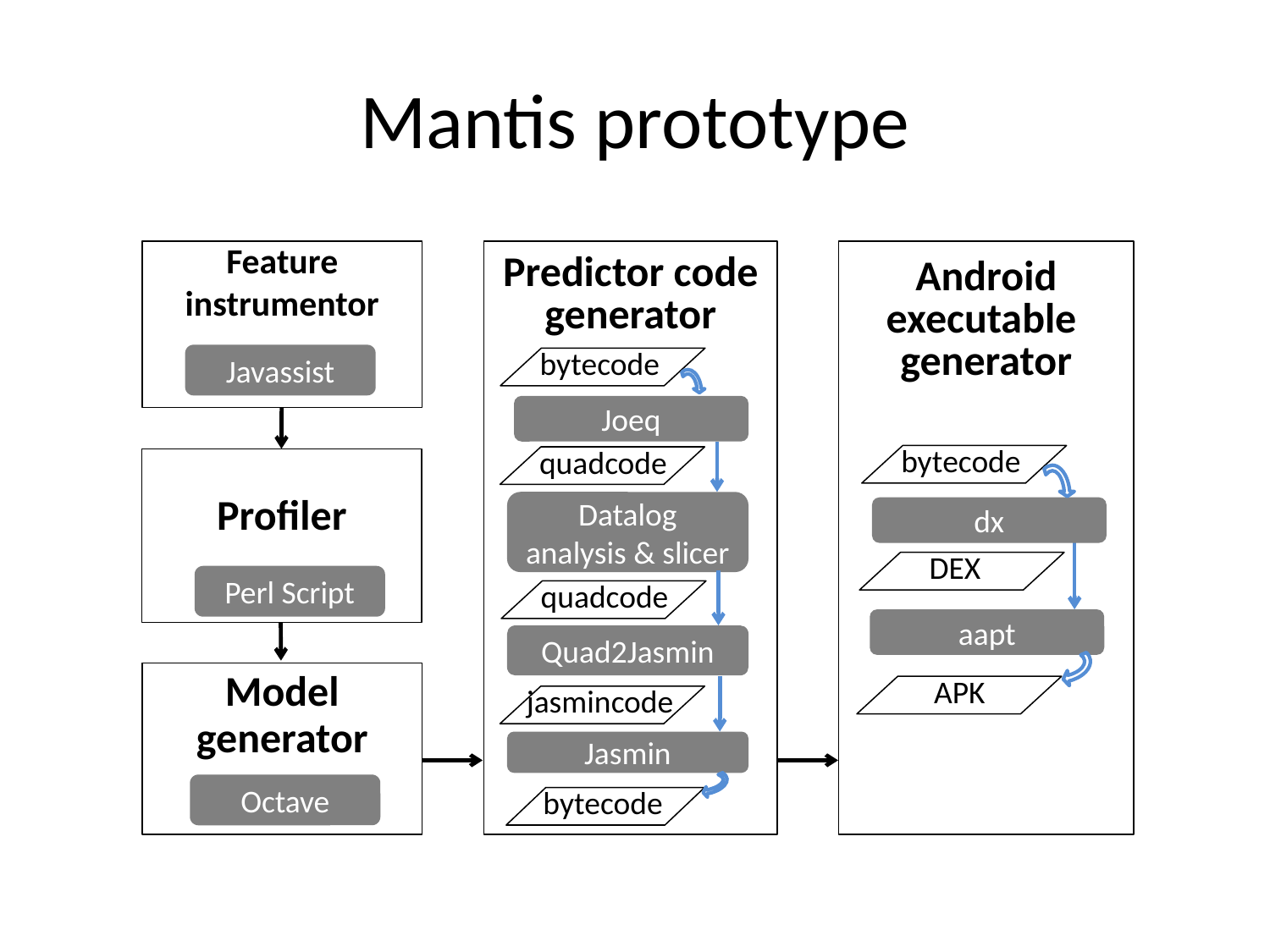

# Mantis prototype
Feature
instrumentor

Javassist
Predictor code

generator

bytecode

Joeq
quadcode

Datalog
analysis & slicer
quadcode

Quad2Jasmin
jasmincode

Jasmin

bytecode

Android

executable

generator

bytecode

dx
DEX

aapt

APK

Profiler

Perl Script
Model

generator

Octave